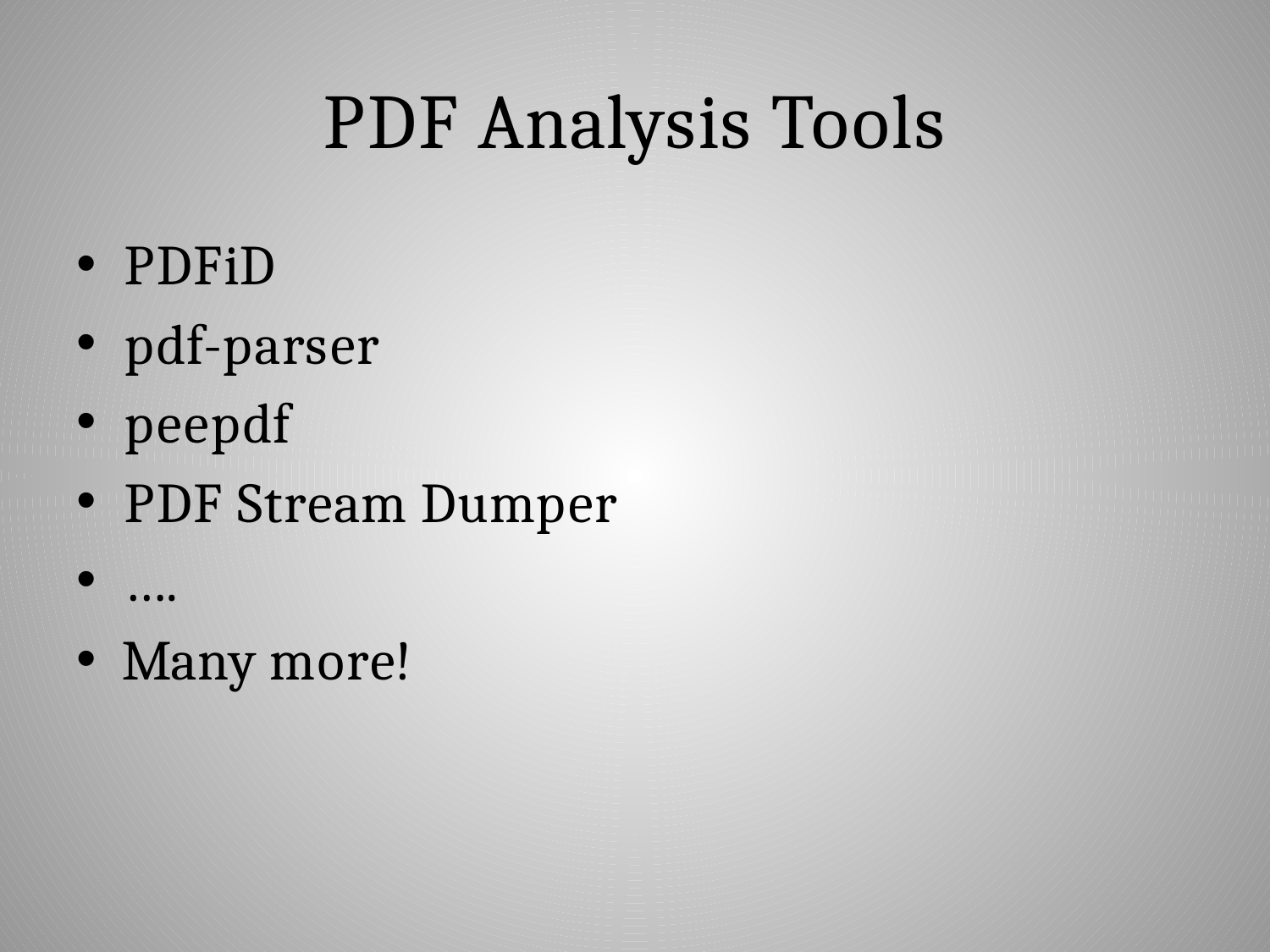

# PDF Analysis Tools
PDFiD
pdf-parser
peepdf
PDF Stream Dumper
….
Many more!